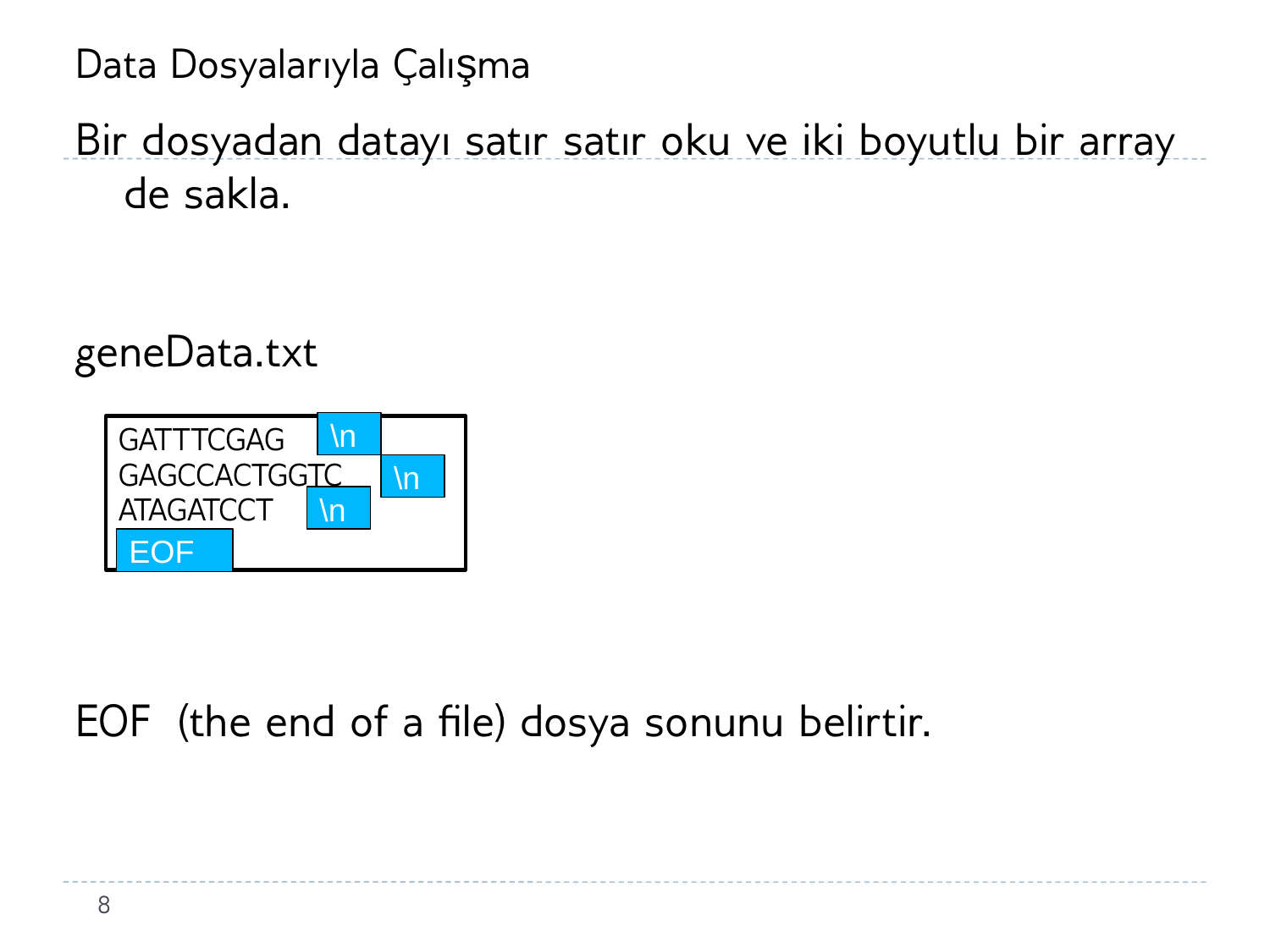

# Data Dosyalarıyla Çalışma
Bir dosyadan datayı satır satır oku ve iki boyutlu bir array de sakla.

geneData.txt

EOF  (the end of a file) dosya sonunu belirtir.
\n
GATTTCGAG
GAGCCACTGGTC
ATAGATCCT

\n
\n
EOF
8